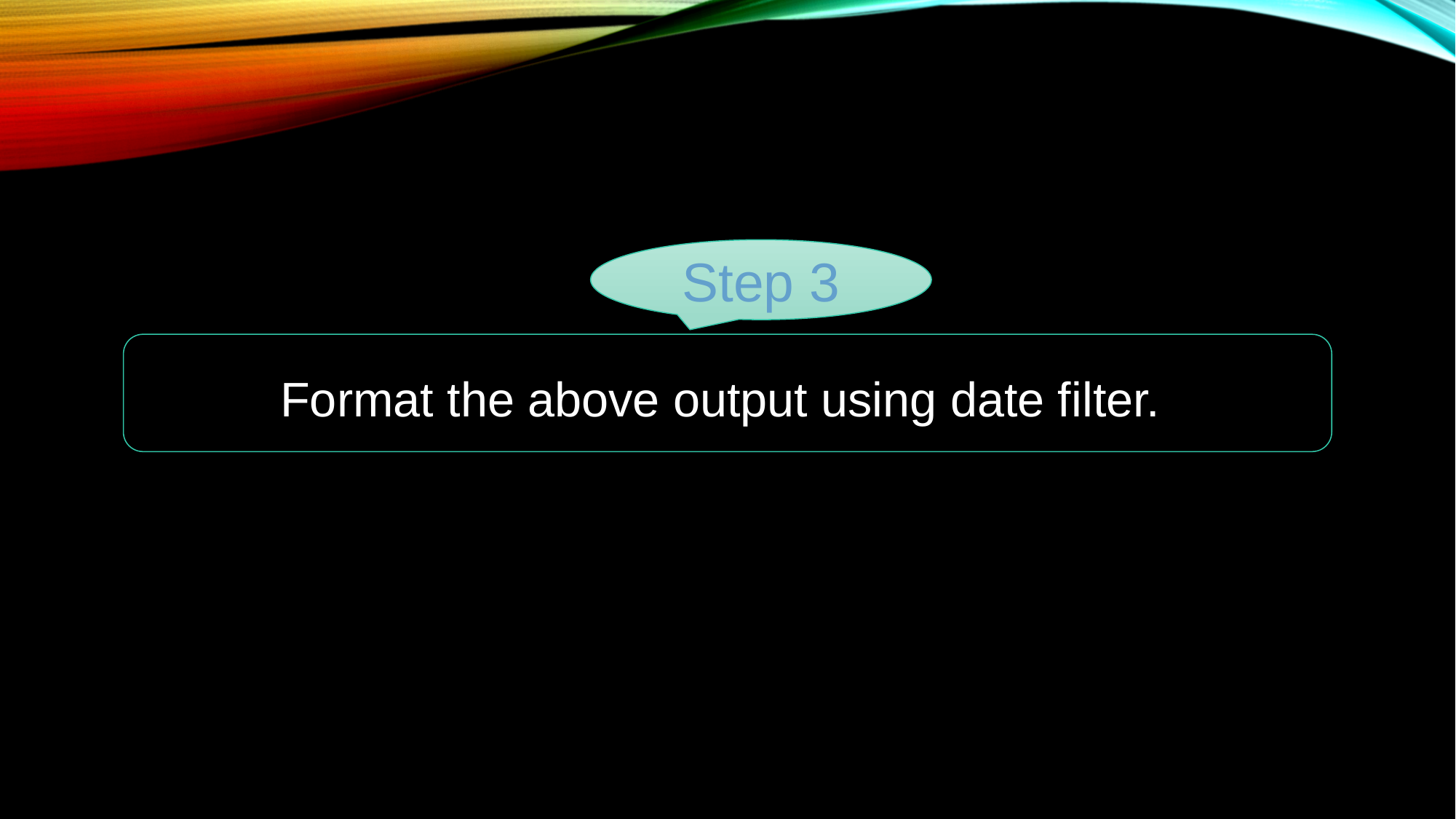

Step 3
Format the above output using date filter.